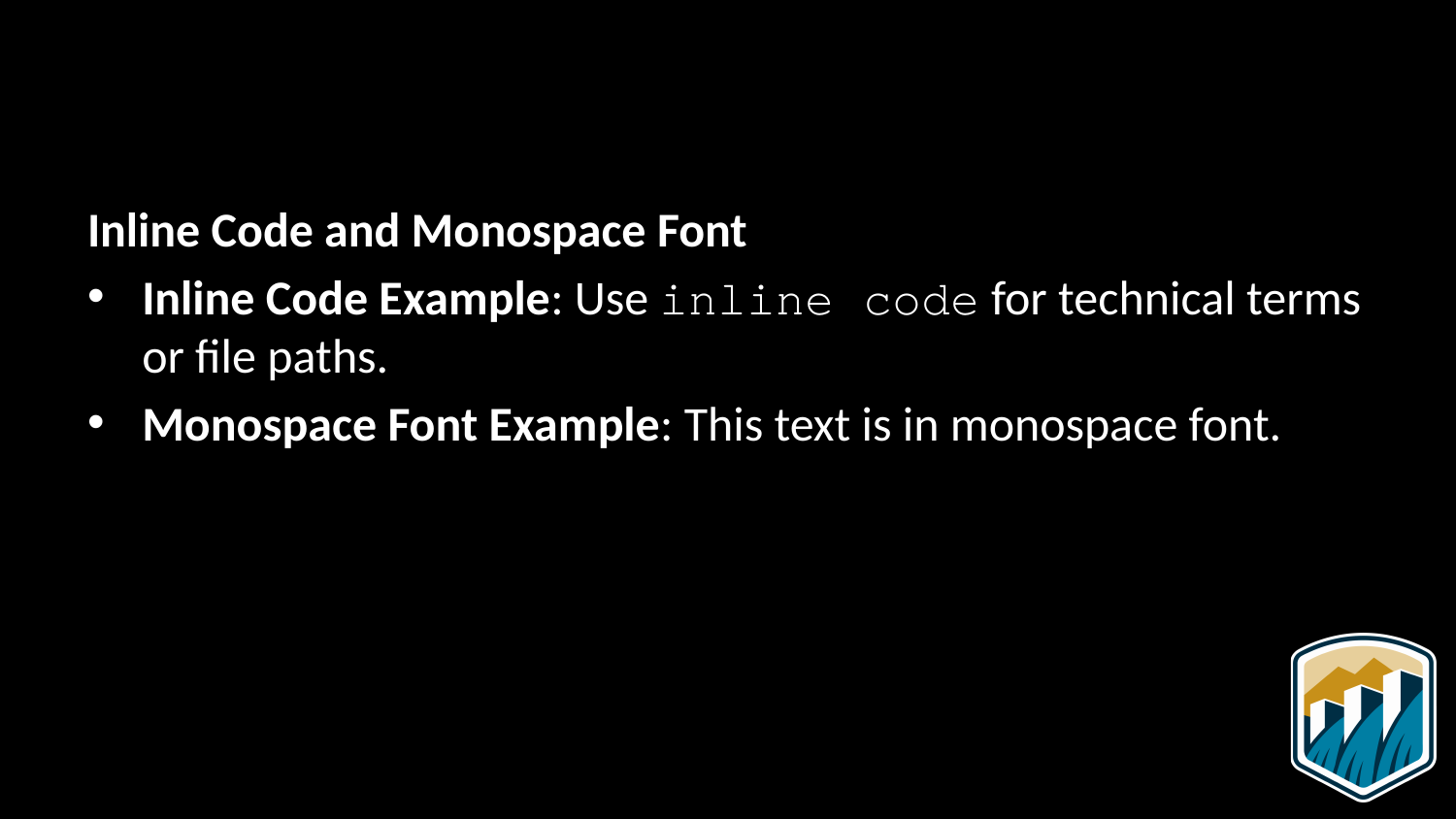

Inline Code and Monospace Font
Inline Code Example: Use inline code for technical terms or file paths.
Monospace Font Example: This text is in monospace font.